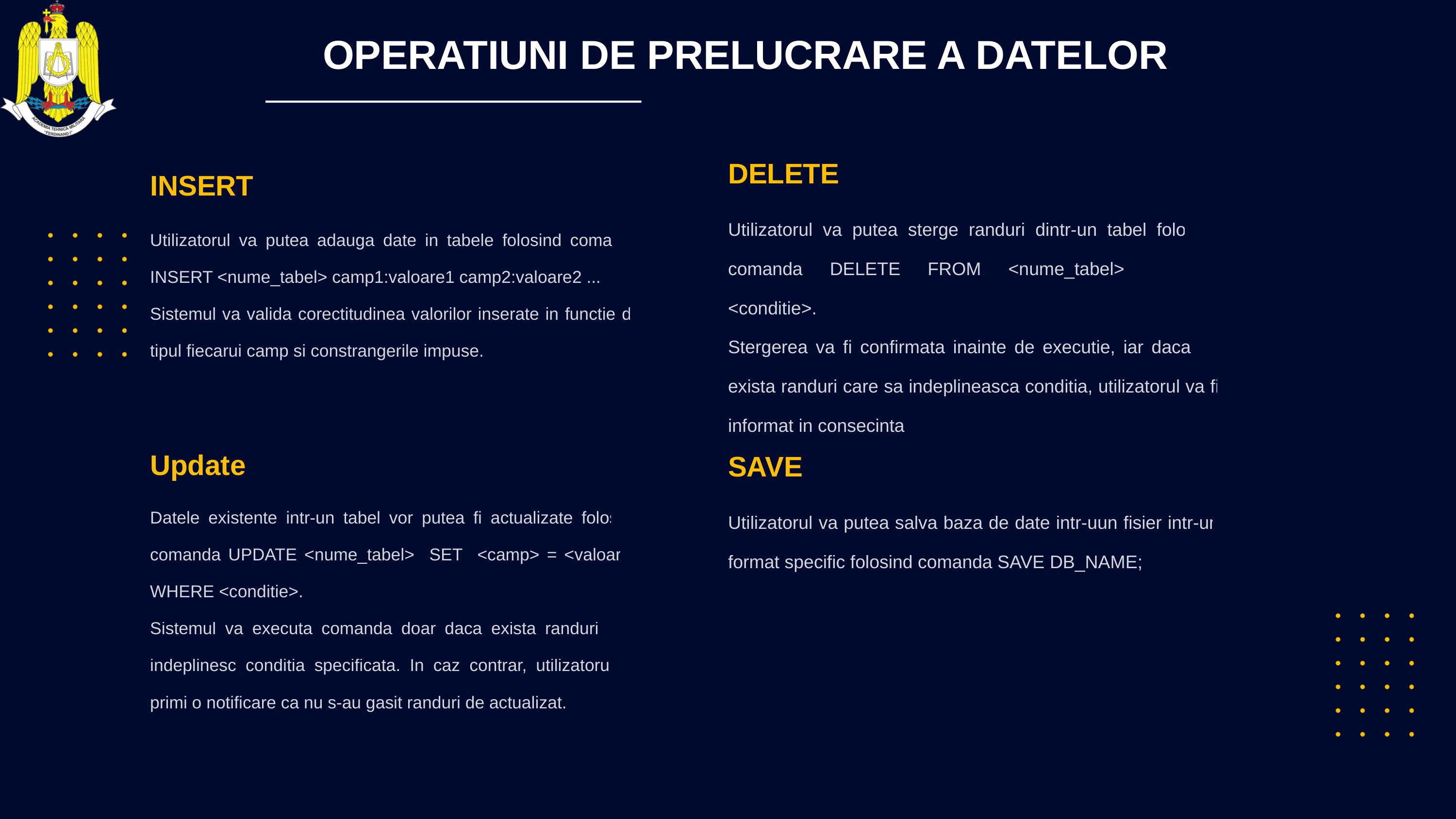

OPERATIUNI DE PRELUCRARE A DATELOR

INSERT
Utilizatorul va putea adauga date in tabele folosind comanda INSERT <nume_tabel> camp1:valoare1 camp2:valoare2 ...
Sistemul va valida corectitudinea valorilor inserate in functie de tipul fiecarui camp si constrangerile impuse.

DELETE
Utilizatorul va putea sterge randuri dintr-un tabel folosind comanda DELETE FROM <nume_tabel> WHERE <conditie>.
Stergerea va fi confirmata inainte de executie, iar daca nu exista randuri care sa indeplineasca conditia, utilizatorul va fi informat in consecinta

Update
SAVE
Utilizatorul va putea salva baza de date intr-uun fisier intr-un format specific folosind comanda SAVE DB_NAME;

Datele existente intr-un tabel vor putea fi actualizate folosind comanda UPDATE <nume_tabel>  SET  <camp> = <valoare> WHERE <conditie>.
Sistemul va executa comanda doar daca exista randuri care indeplinesc conditia specificata. In caz contrar, utilizatorul va primi o notificare ca nu s-au gasit randuri de actualizat.